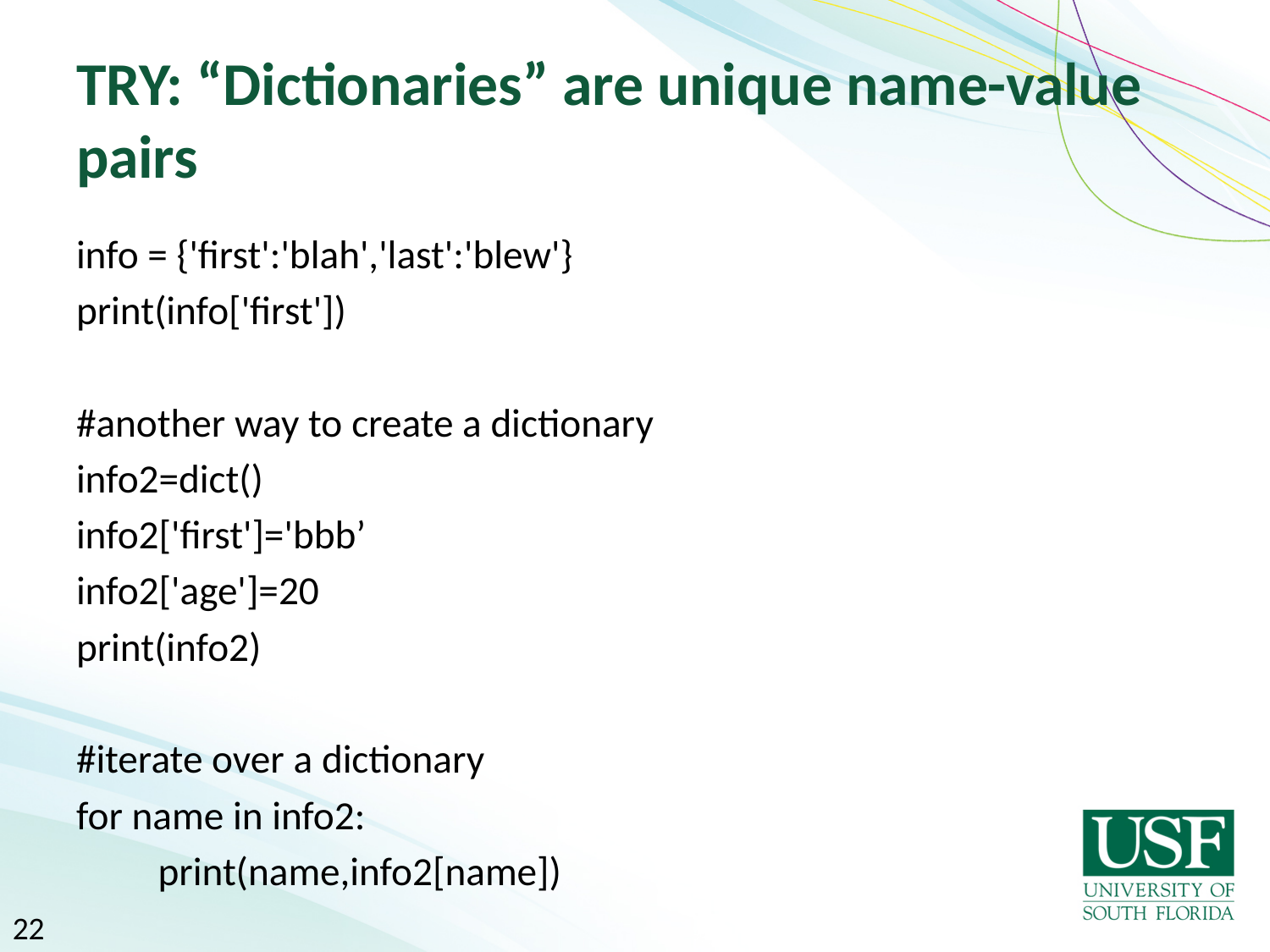

# TRY: “Dictionaries” are unique name-value pairs
info = {'first':'blah','last':'blew'}
print(info['first'])

#another way to create a dictionary
info2=dict()
info2['first']='bbb’
info2['age']=20
print(info2)

#iterate over a dictionary
for name in info2:
         print(name,info2[name])
22